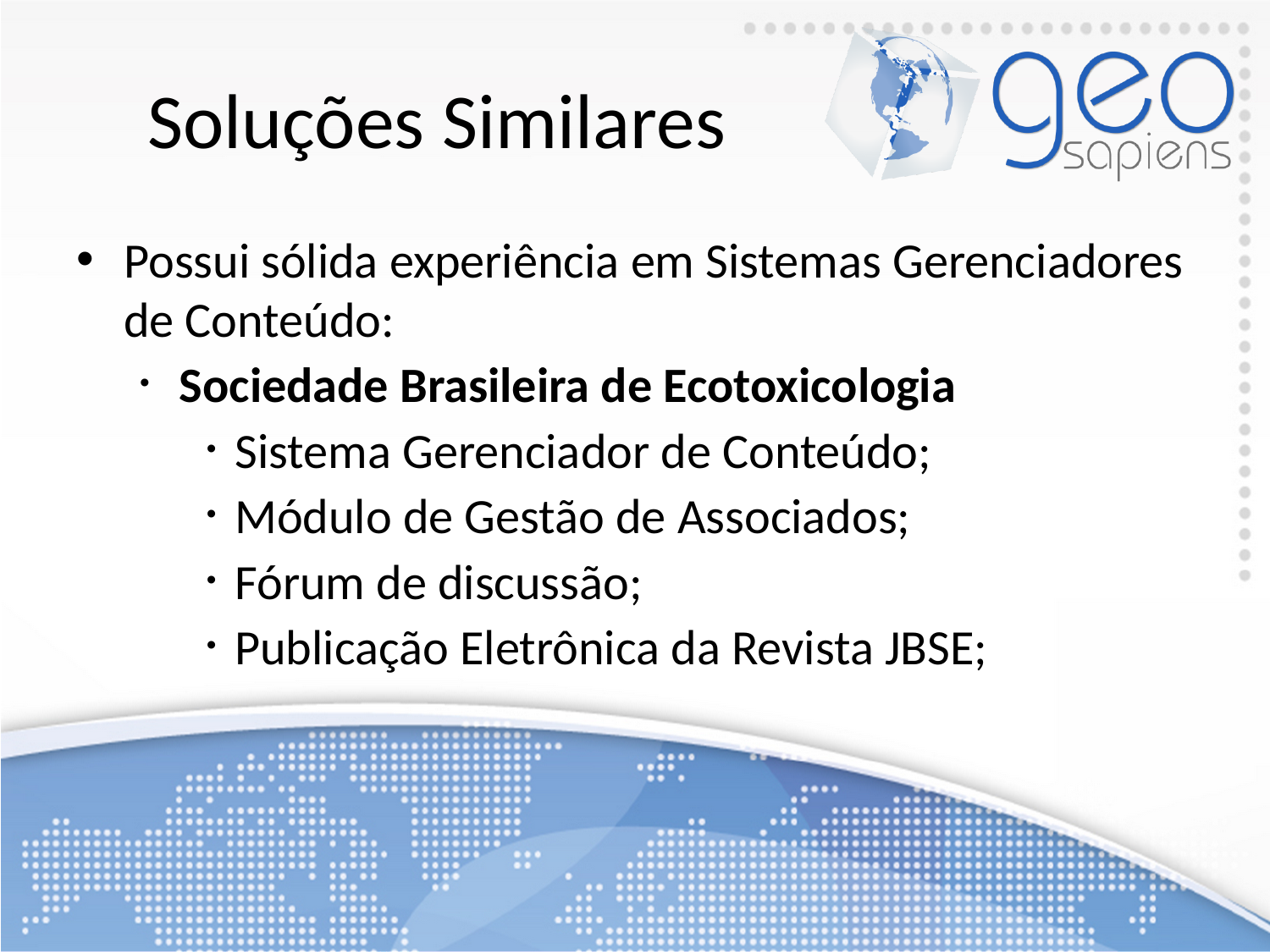

# Soluções Similares
Possui sólida experiência em Sistemas Gerenciadores de Conteúdo:
Sociedade Brasileira de Ecotoxicologia
Sistema Gerenciador de Conteúdo;
Módulo de Gestão de Associados;
Fórum de discussão;
Publicação Eletrônica da Revista JBSE;